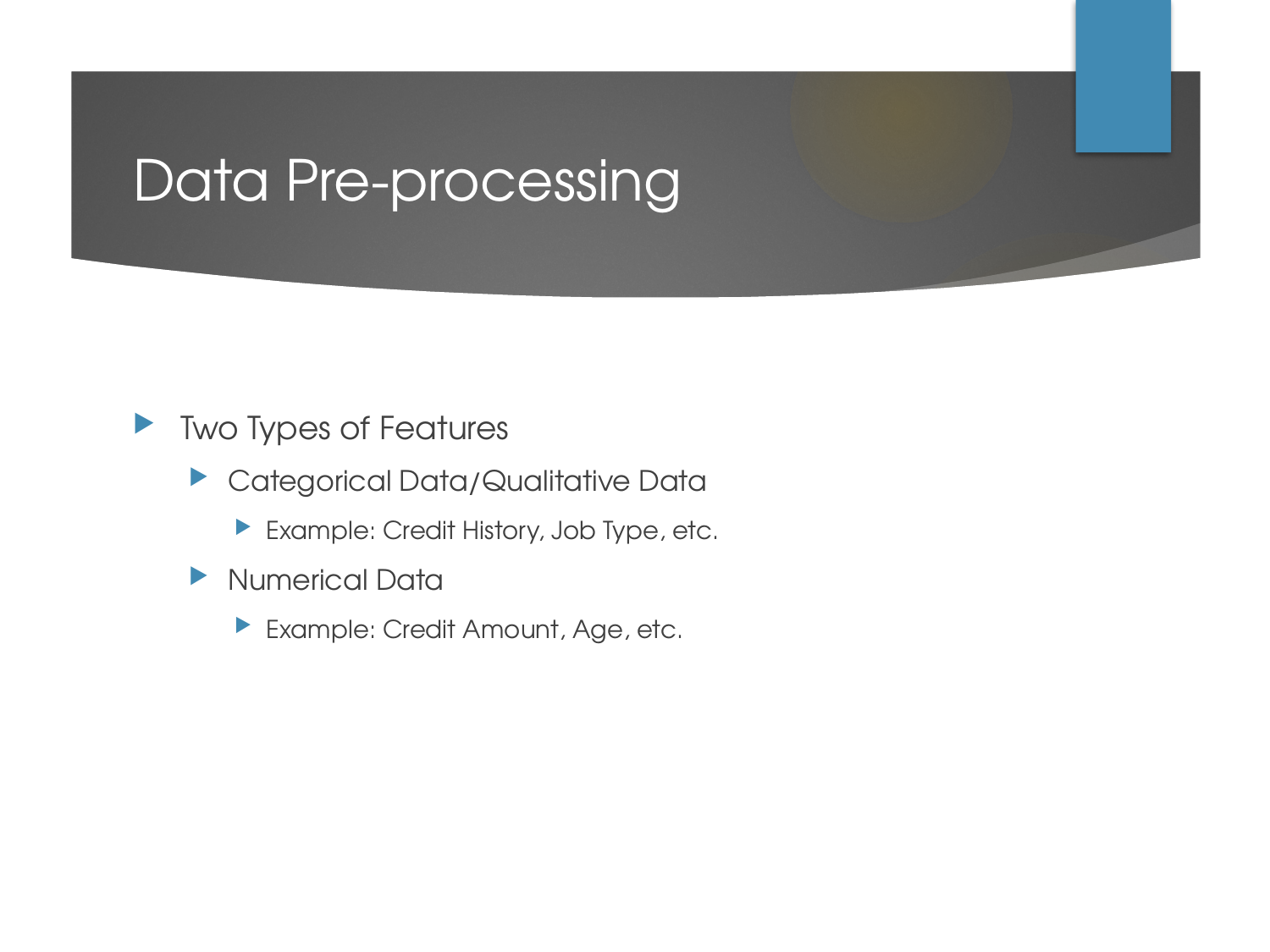

# Data Pre-processing

Two Types of Features
Categorical Data/Qualitative Data
Example: Credit History, Job Type, etc.
Numerical Data
Example: Credit Amount, Age, etc.